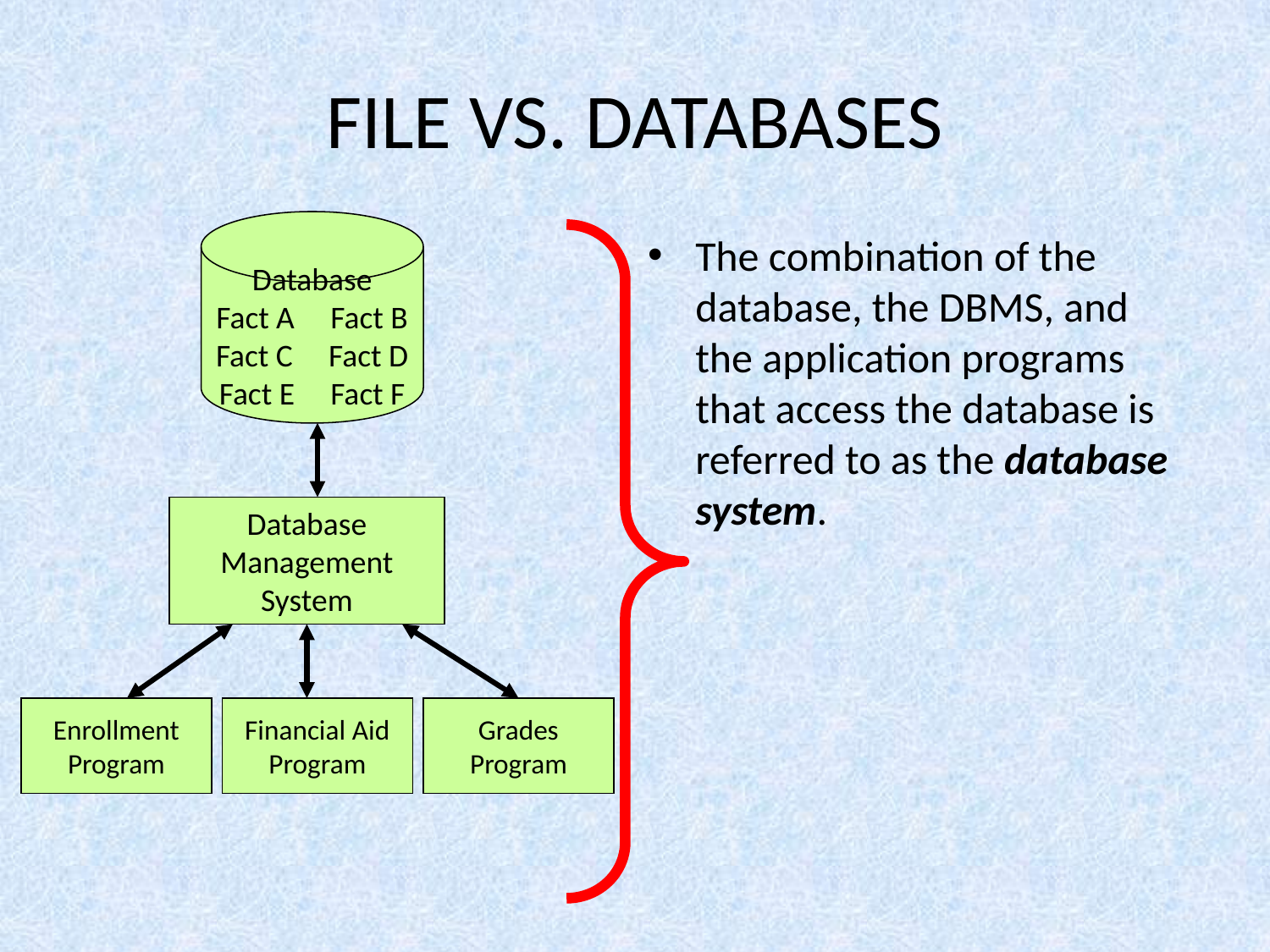

# FILE VS. DATABASES
Database
Fact A     Fact B
Fact C     Fact D
Fact E     Fact F
The combination of the database, the DBMS, and the application programs that access the database is referred to as the database system.

Database
Management
System
Enrollment
Program
Financial Aid
Program
Grades
Program